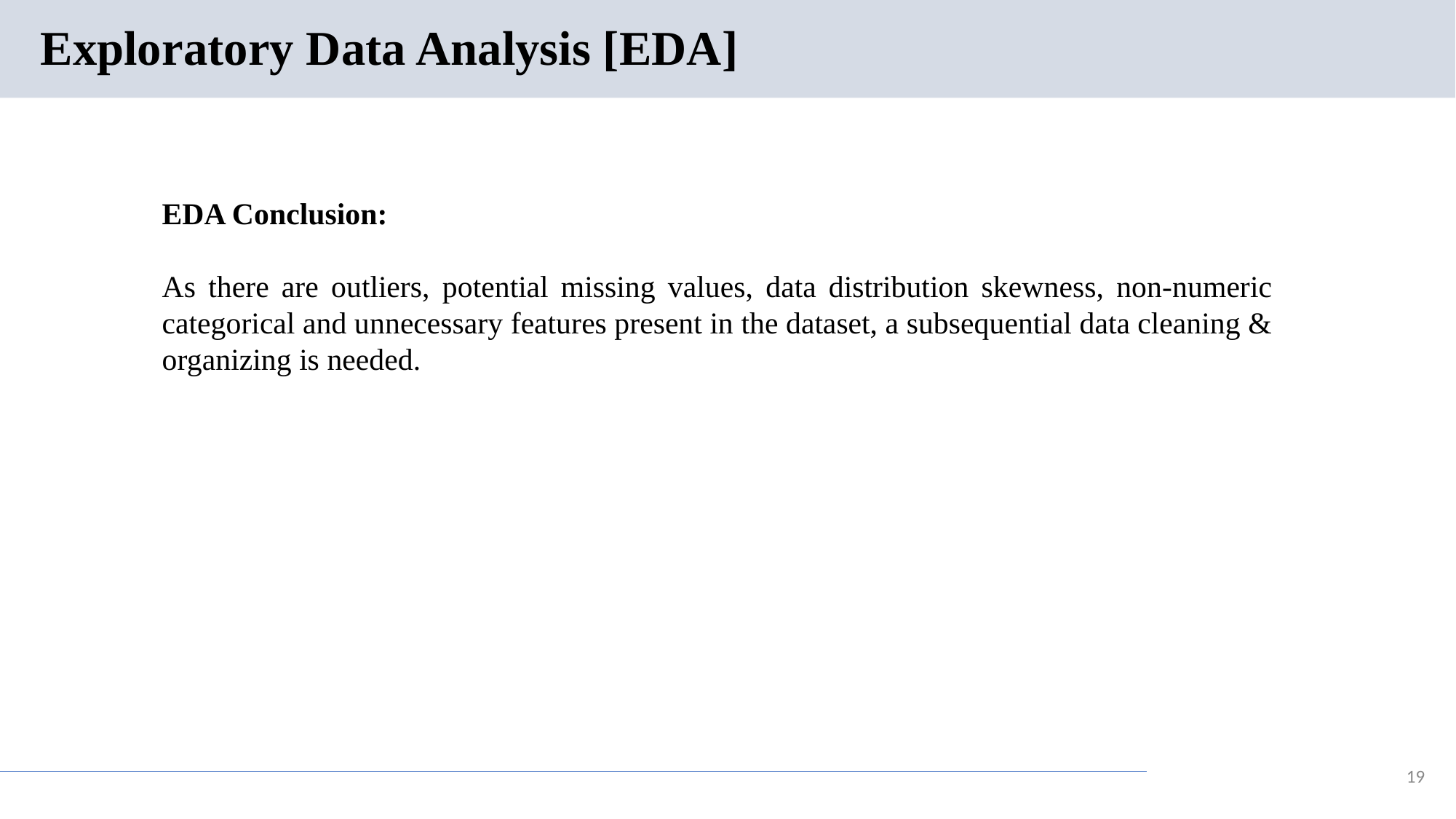

# Exploratory Data Analysis [EDA]
EDA Conclusion:

As there are outliers, potential missing values, data distribution skewness, non-numeric categorical and unnecessary features present in the dataset, a subsequential data cleaning & organizing is needed.

19